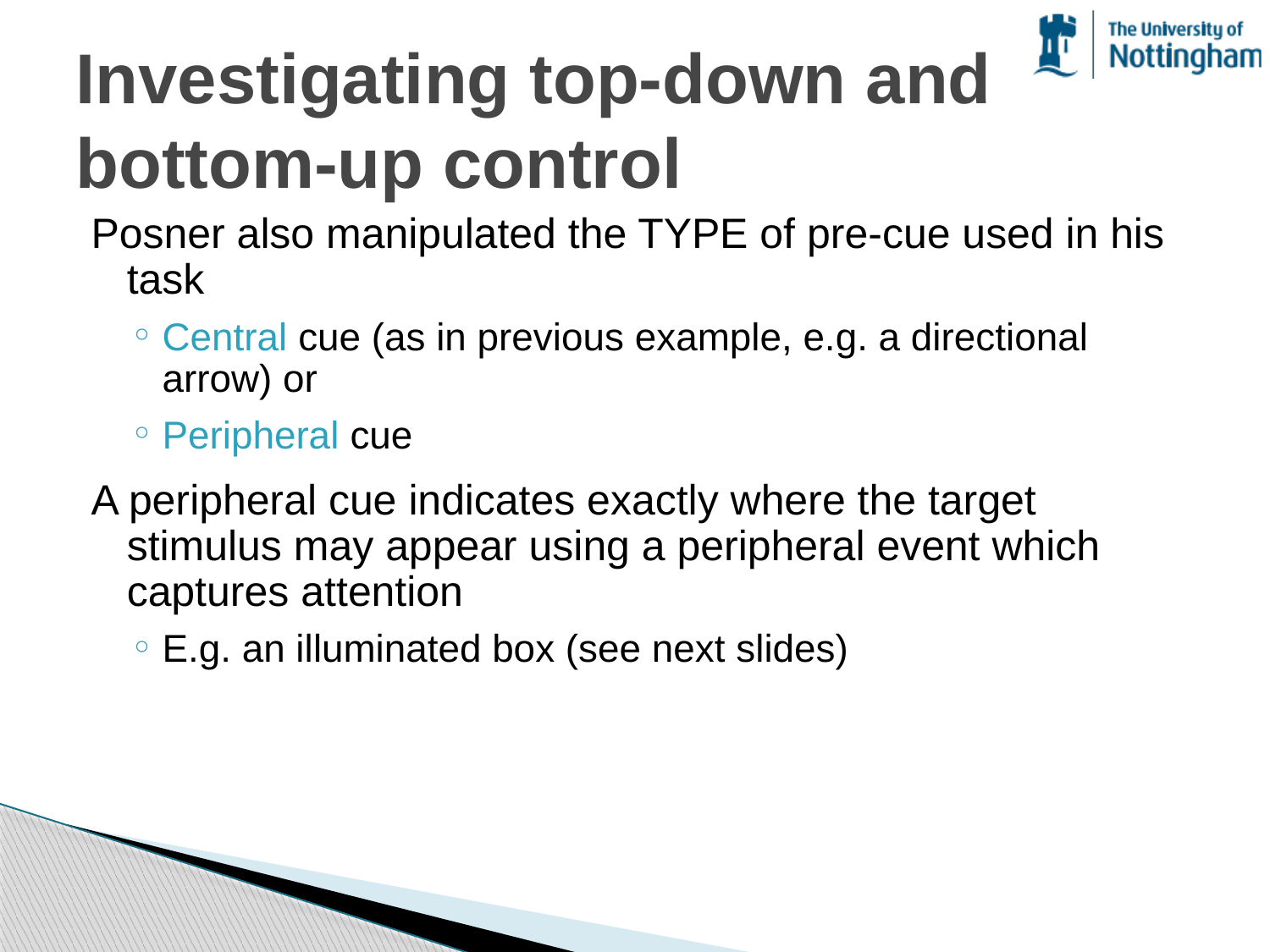

# Investigating top-down and bottom-up control
Posner also manipulated the TYPE of pre-cue used in his task
Central cue (as in previous example, e.g. a directional arrow) or
Peripheral cue
A peripheral cue indicates exactly where the target stimulus may appear using a peripheral event which captures attention
E.g. an illuminated box (see next slides)